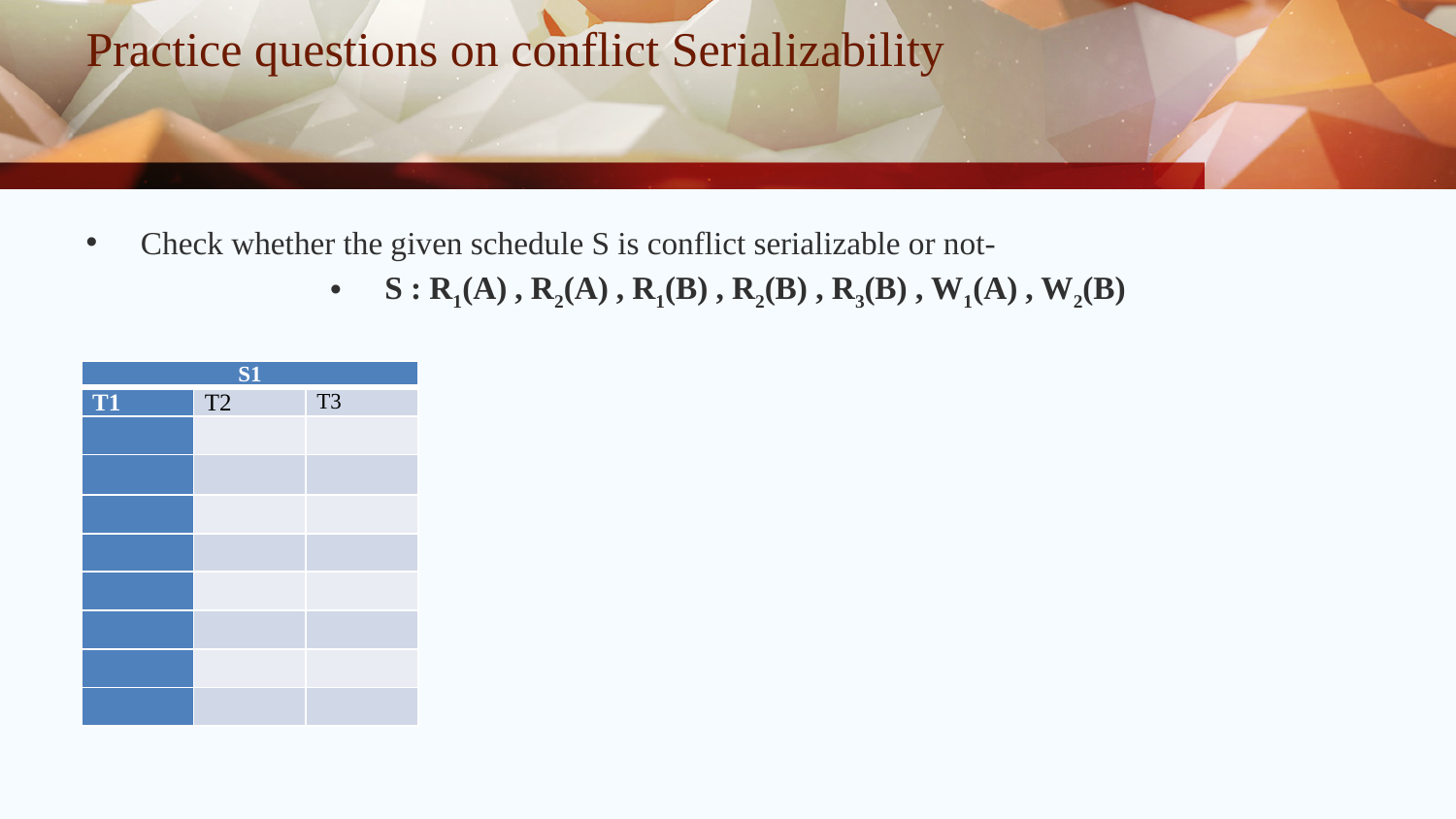

# Practice questions on conflict Serializability
Check whether the given schedule S is conflict serializable or not-
S : R1(A) , R2(A) , R1(B) , R2(B) , R3(B) , W1(A) , W2(B)

| S1 |  |  |
| --- | --- | --- |
| T1 | T2 | T3 |
|  |  |  |
|  |  |  |
|  |  |  |
|  |  |  |
|  |  |  |
|  |  |  |
|  |  |  |
|  |  |  |